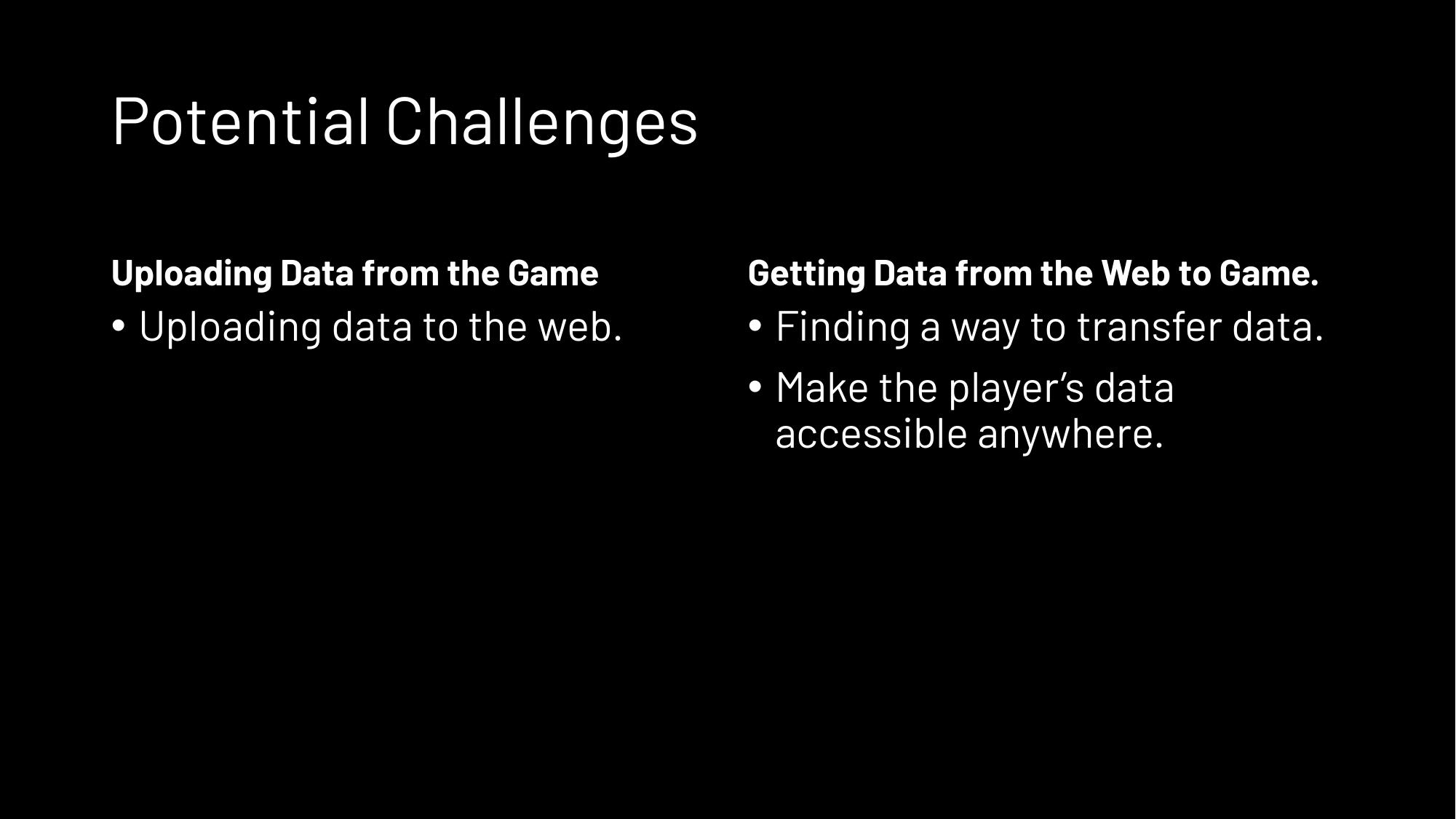

# Potential Challenges
Uploading Data from the Game
Getting Data from the Web to Game.
Uploading data to the web.
Finding a way to transfer data.
Make the player’s data accessible anywhere.